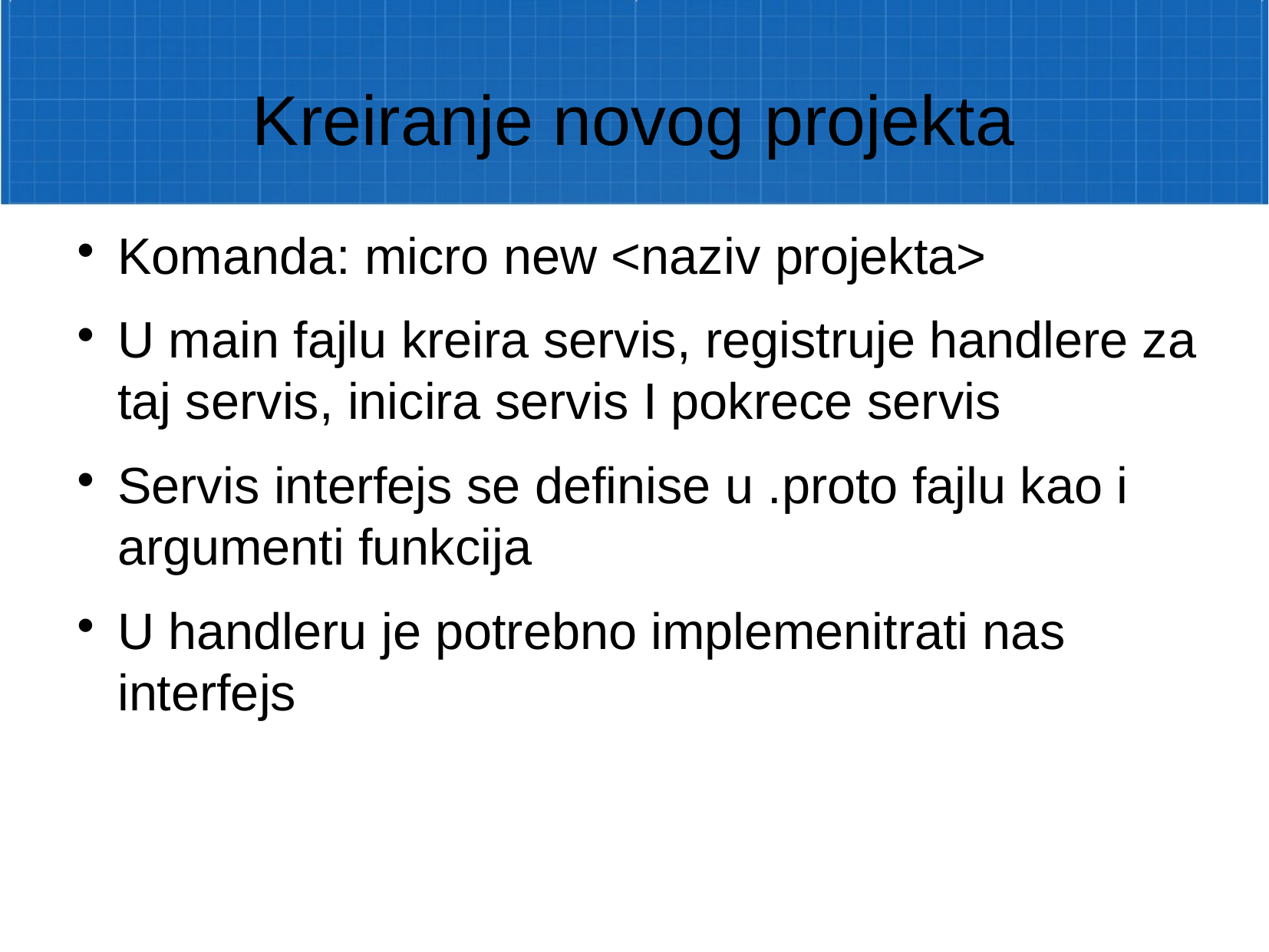

Kreiranje novog projekta

Komanda: micro new <naziv projekta>
U main fajlu kreira servis, registruje handlere za taj servis, inicira servis I pokrece servis
Servis interfejs se definise u .proto fajlu kao i argumenti funkcija
U handleru je potrebno implemenitrati nas interfejs